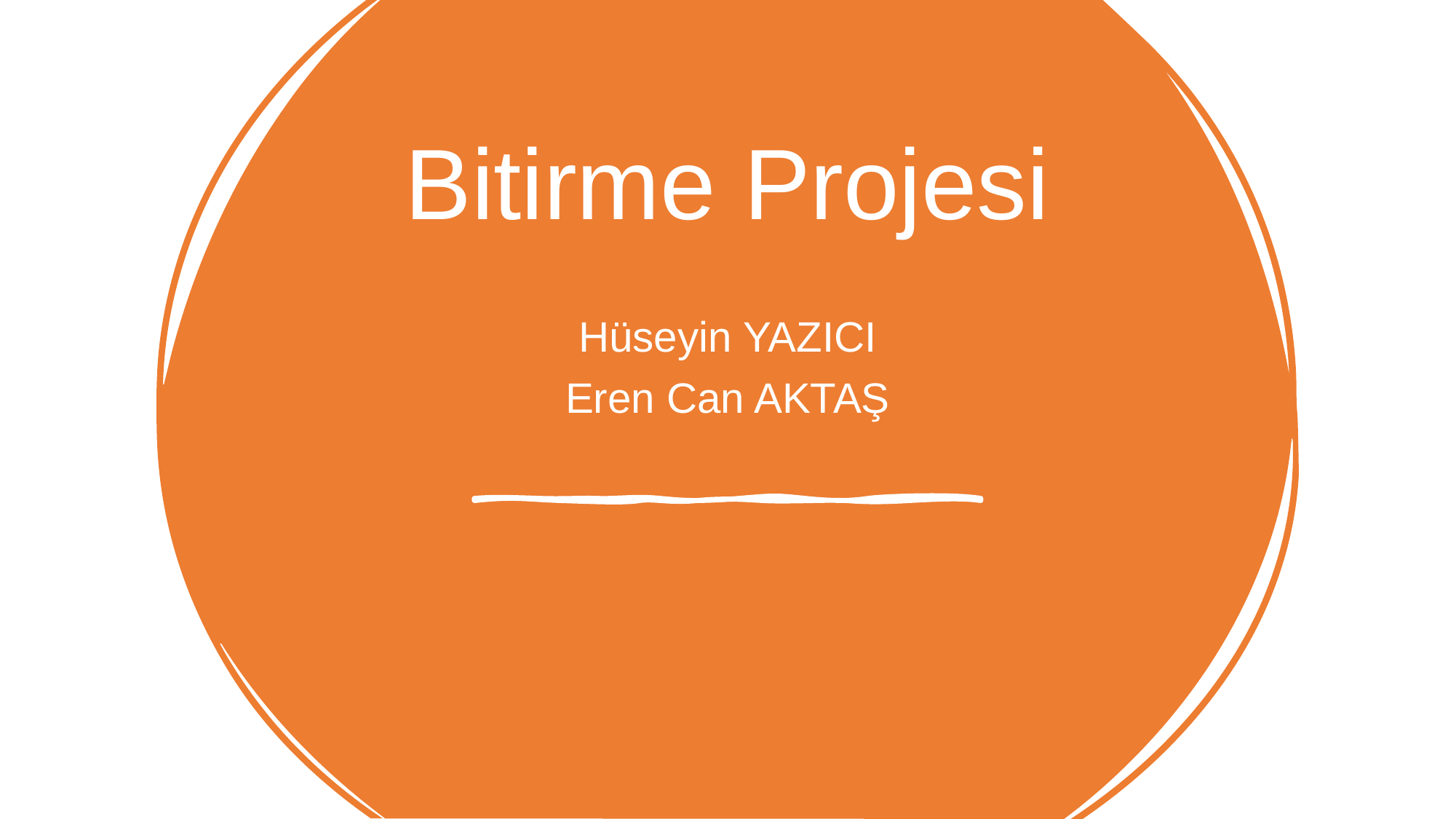

# Bitirme Projesi
Hüseyin YAZICI
Eren Can AKTAŞ